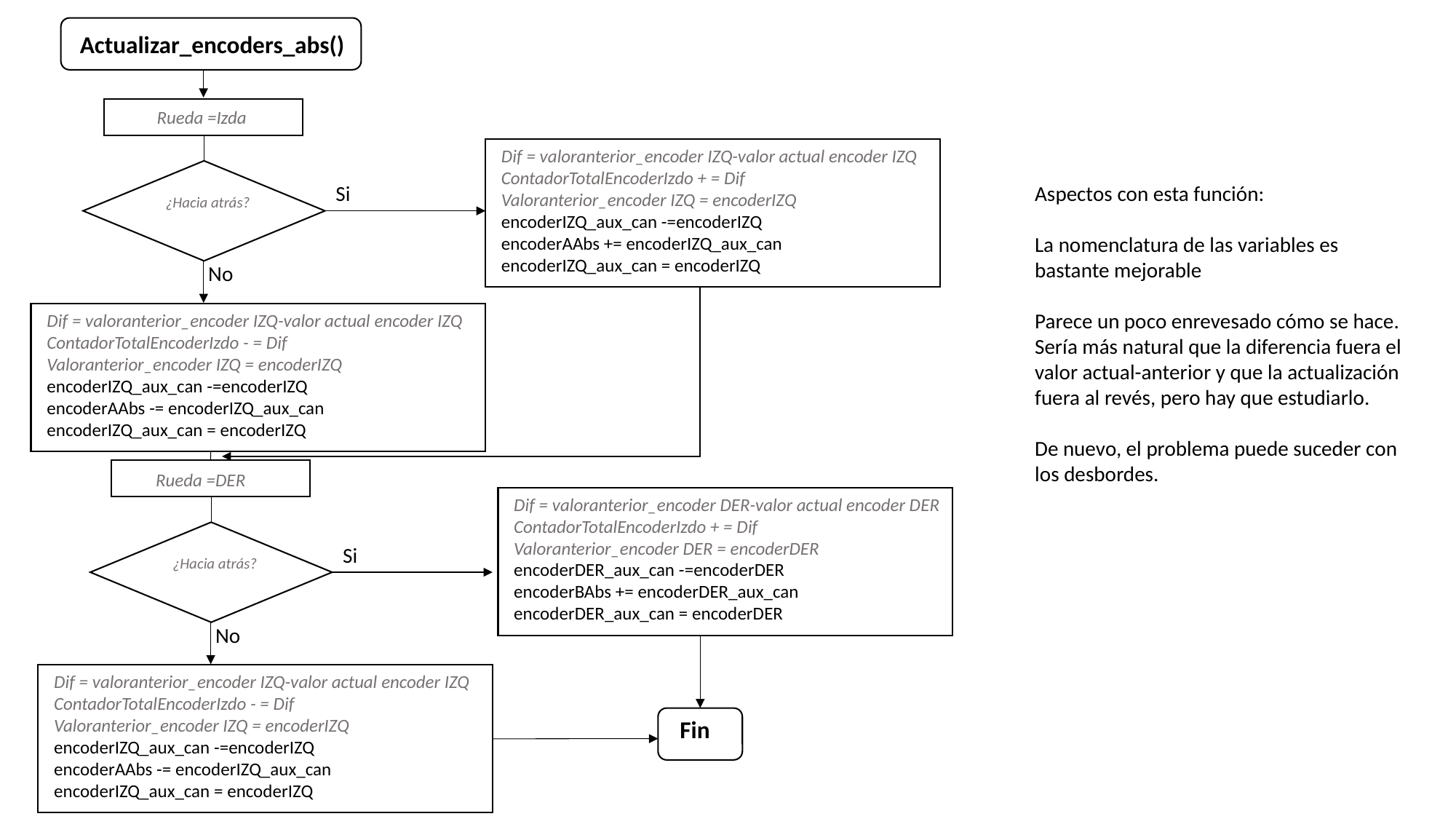

Actualizar_encoders_abs()

Rueda =Izda

Dif = valoranterior_encoder IZQ-valor actual encoder IZQ
ContadorTotalEncoderIzdo + = Dif
Valoranterior_encoder IZQ = encoderIZQ
encoderIZQ_aux_can -=encoderIZQ
encoderAAbs += encoderIZQ_aux_can
encoderIZQ_aux_can = encoderIZQ

Si
Aspectos con esta función:

La nomenclatura de las variables es bastante mejorable

Parece un poco enrevesado cómo se hace. Sería más natural que la diferencia fuera el valor actual-anterior y que la actualización fuera al revés, pero hay que estudiarlo.

De nuevo, el problema puede suceder con los desbordes.
¿Hacia atrás?
No

Dif = valoranterior_encoder IZQ-valor actual encoder IZQ
ContadorTotalEncoderIzdo - = Dif
Valoranterior_encoder IZQ = encoderIZQ
encoderIZQ_aux_can -=encoderIZQ
encoderAAbs -= encoderIZQ_aux_can
encoderIZQ_aux_can = encoderIZQ

Rueda =DER

Dif = valoranterior_encoder DER-valor actual encoder DER
ContadorTotalEncoderIzdo + = Dif
Valoranterior_encoder DER = encoderDER
encoderDER_aux_can -=encoderDER
encoderBAbs += encoderDER_aux_can
encoderDER_aux_can = encoderDER

Si
¿Hacia atrás?
No

Dif = valoranterior_encoder IZQ-valor actual encoder IZQ
ContadorTotalEncoderIzdo - = Dif
Valoranterior_encoder IZQ = encoderIZQ
encoderIZQ_aux_can -=encoderIZQ
encoderAAbs -= encoderIZQ_aux_can
encoderIZQ_aux_can = encoderIZQ

Fin